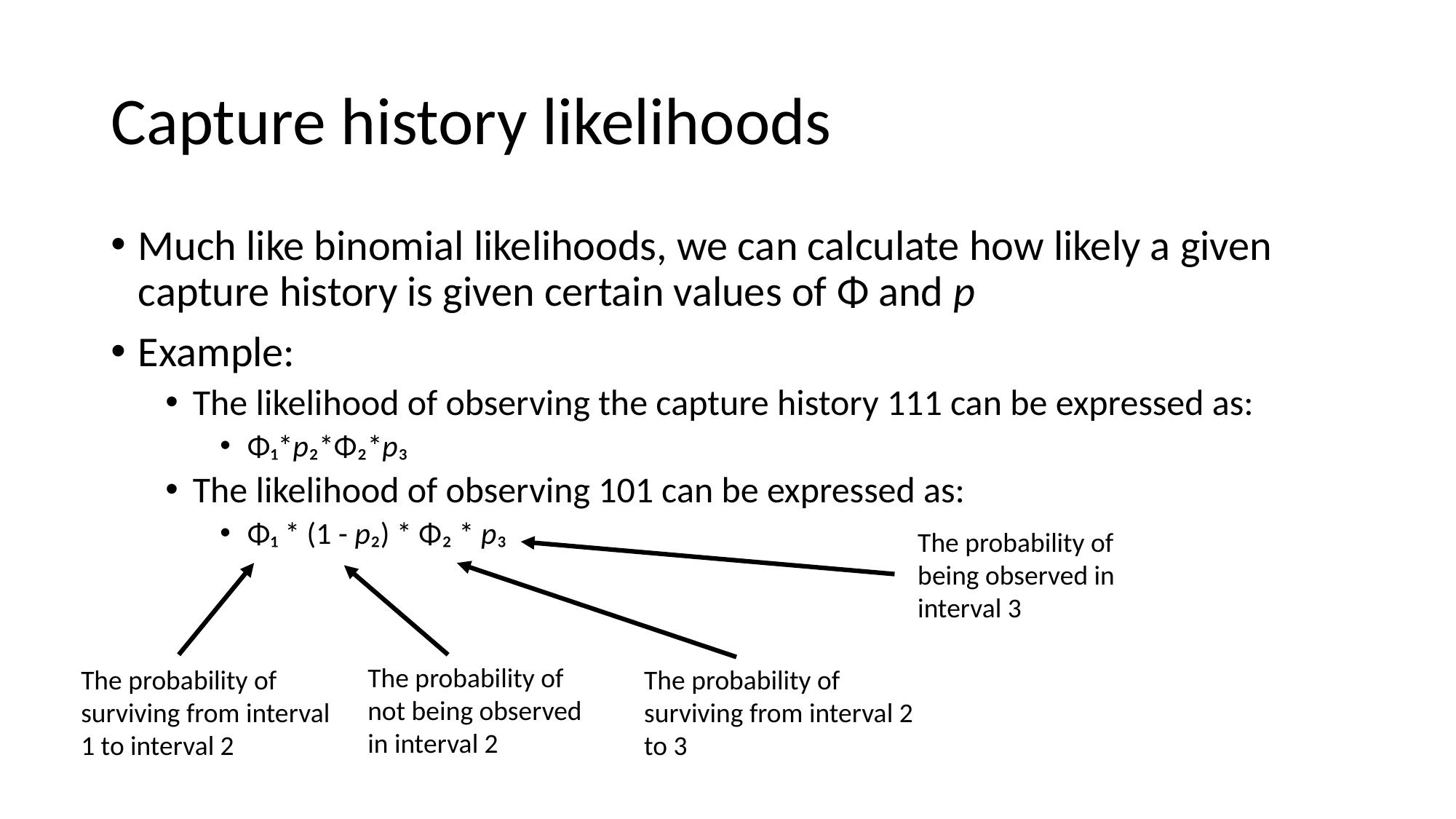

# Capture history likelihoods
Much like binomial likelihoods, we can calculate how likely a given capture history is given certain values of Φ and p
Example:
The likelihood of observing the capture history 111 can be expressed as:
Φ₁*p₂*Φ₂*p₃
The likelihood of observing 101 can be expressed as:
Φ₁ * (1 - p₂) * Φ₂ * p₃

The probability of being observed in interval 3
The probability of not being observed in interval 2
The probability of surviving from interval 1 to interval 2
The probability of surviving from interval 2 to 3